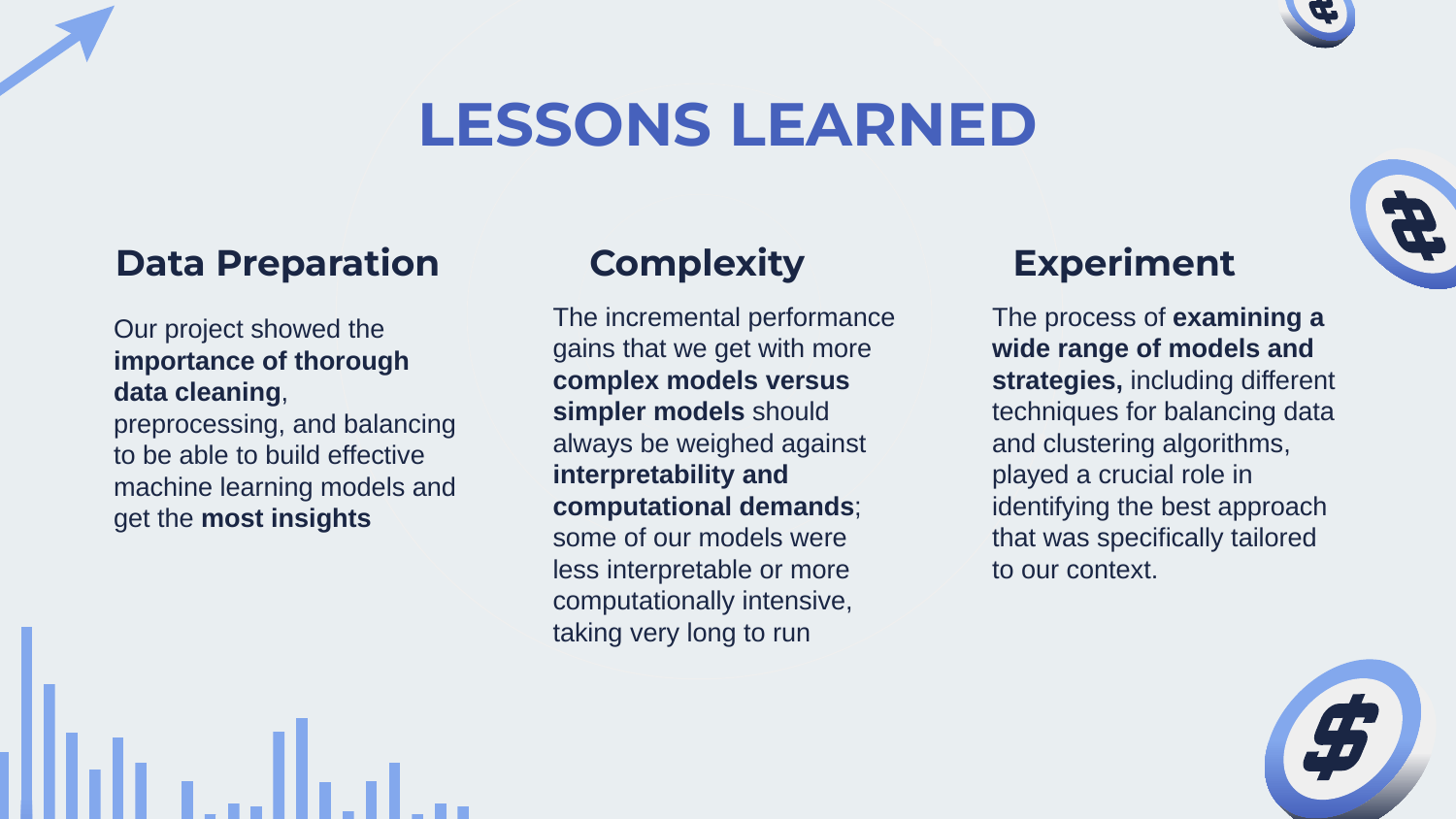

# LESSONS LEARNED
Data Preparation
Complexity
Experiment
The incremental performance gains that we get with more complex models versus simpler models should always be weighed against interpretability and computational demands; some of our models were less interpretable or more computationally intensive, taking very long to run
The process of examining a wide range of models and strategies, including different techniques for balancing data and clustering algorithms, played a crucial role in identifying the best approach that was specifically tailored to our context.
Our project showed the importance of thorough data cleaning, preprocessing, and balancing to be able to build effective machine learning models and get the most insights